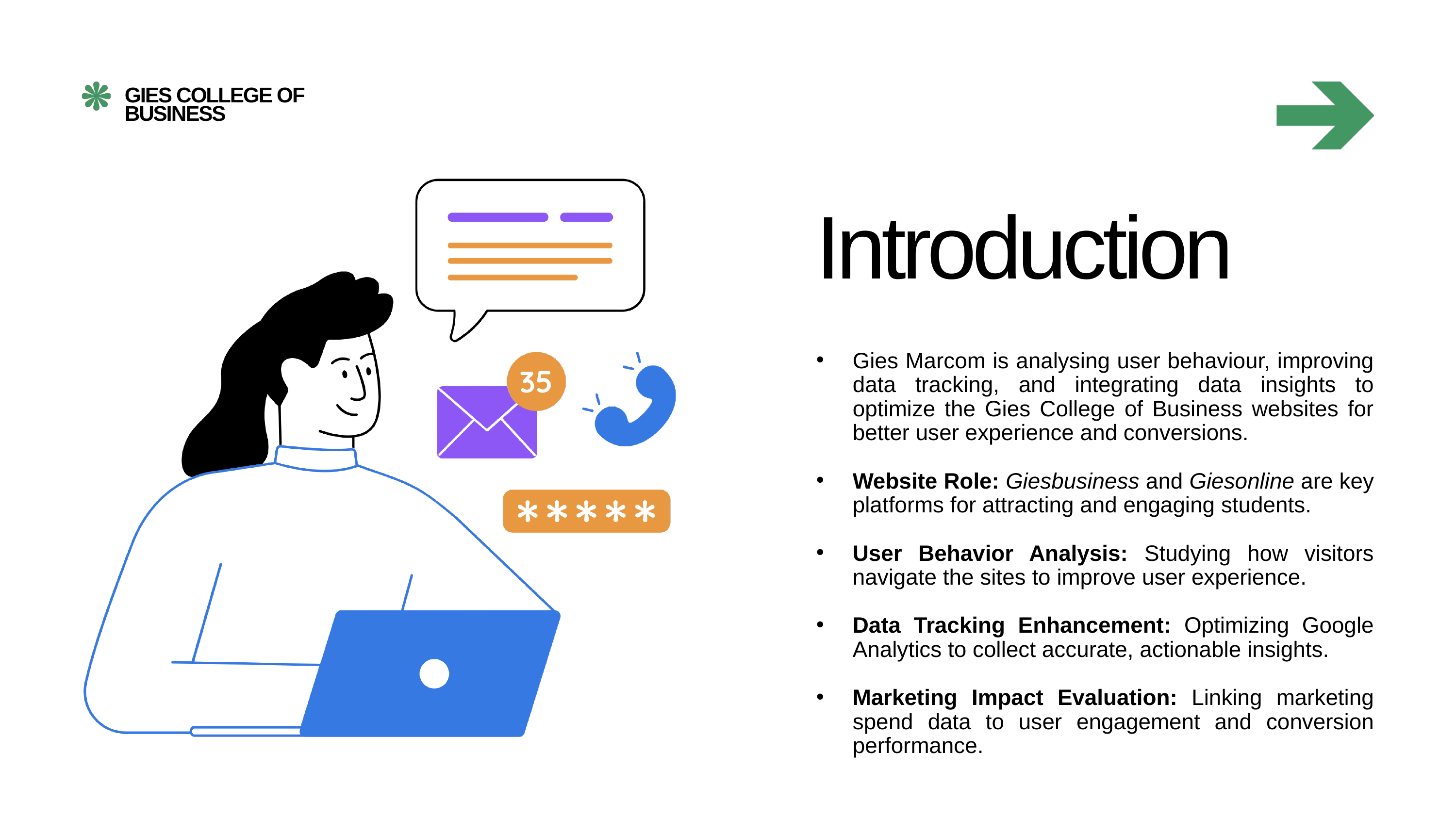

GIES COLLEGE OF BUSINESS

Introduction
Gies Marcom is analysing user behaviour, improving data tracking, and integrating data insights to optimize the Gies College of Business websites for better user experience and conversions.

Website Role: Giesbusiness and Giesonline are key platforms for attracting and engaging students.

User Behavior Analysis: Studying how visitors navigate the sites to improve user experience.

Data Tracking Enhancement: Optimizing Google Analytics to collect accurate, actionable insights.

Marketing Impact Evaluation: Linking marketing spend data to user engagement and conversion performance.